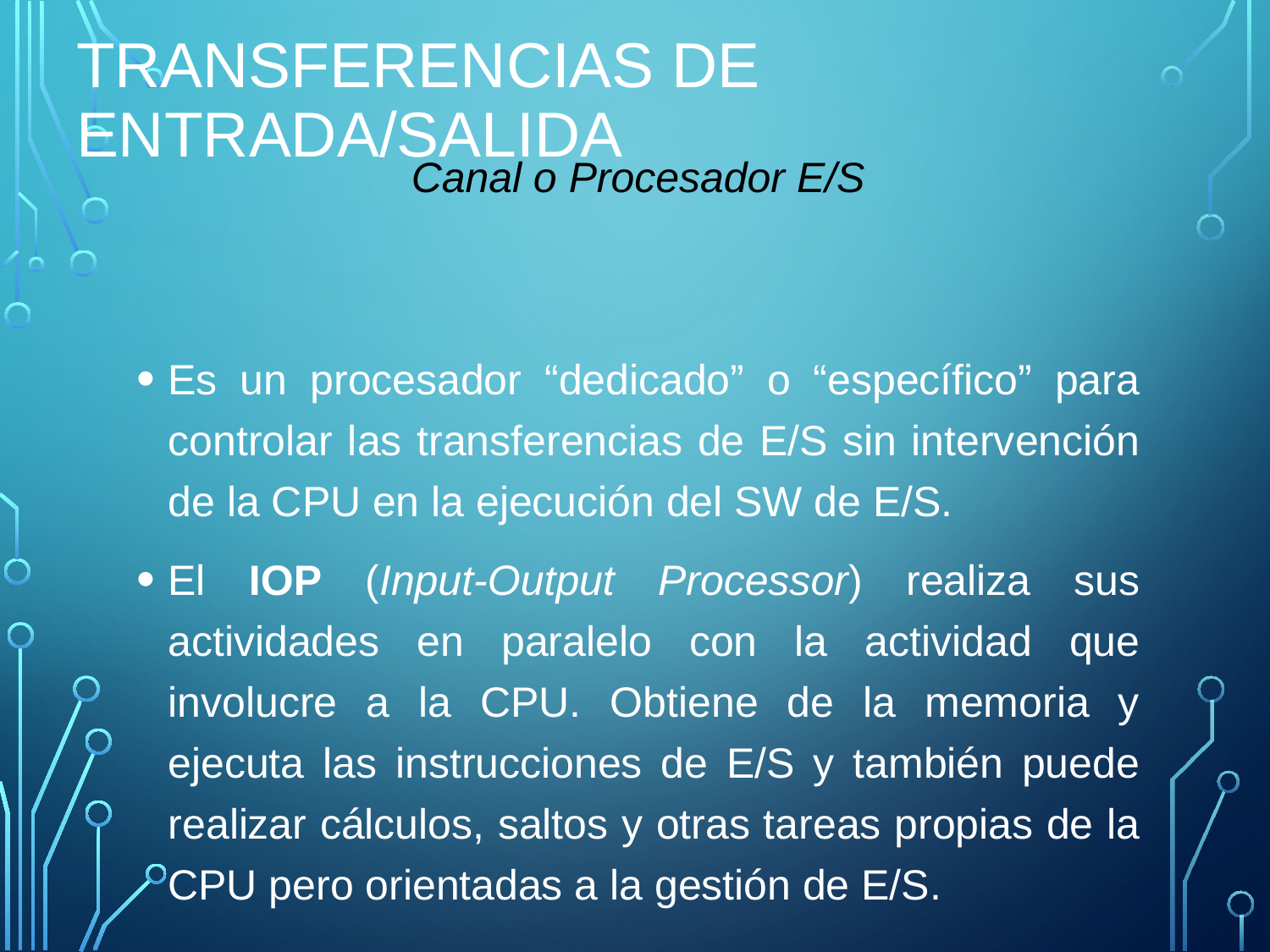

# Transferencias de Entrada/Salida
Canal o Procesador E/S
Es un procesador “dedicado” o “específico” para controlar las transferencias de E/S sin intervención de la CPU en la ejecución del SW de E/S.
El IOP (Input-Output Processor) realiza sus actividades en paralelo con la actividad que involucre a la CPU. Obtiene de la memoria y ejecuta las instrucciones de E/S y también puede realizar cálculos, saltos y otras tareas propias de la CPU pero orientadas a la gestión de E/S.